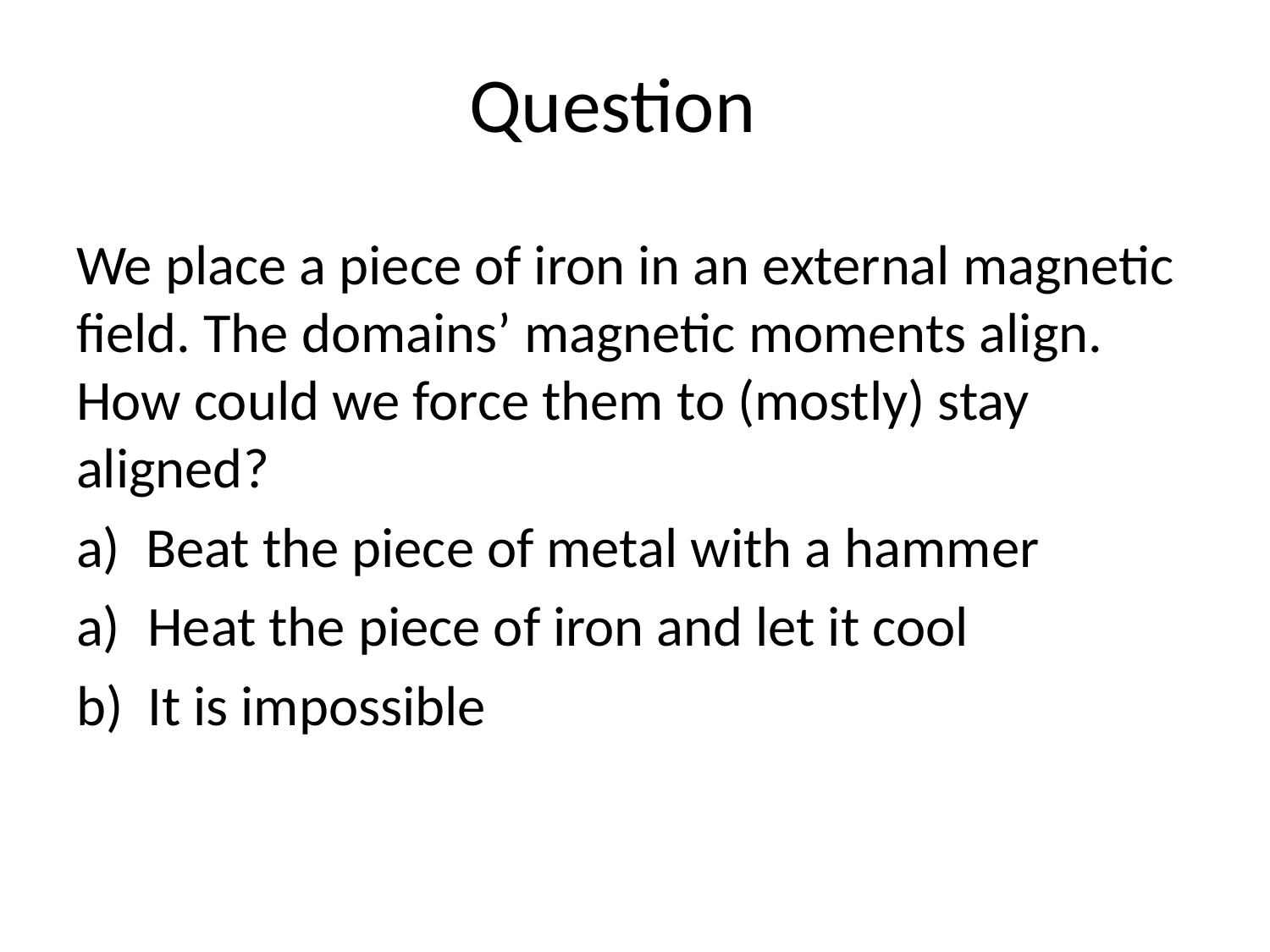

# Question
We place a piece of iron in an external magnetic field. The domains’ magnetic moments align. How could we force them to (mostly) stay aligned?
a)  Beat the piece of metal with a hammer
Heat the piece of iron and let it cool
It is impossible